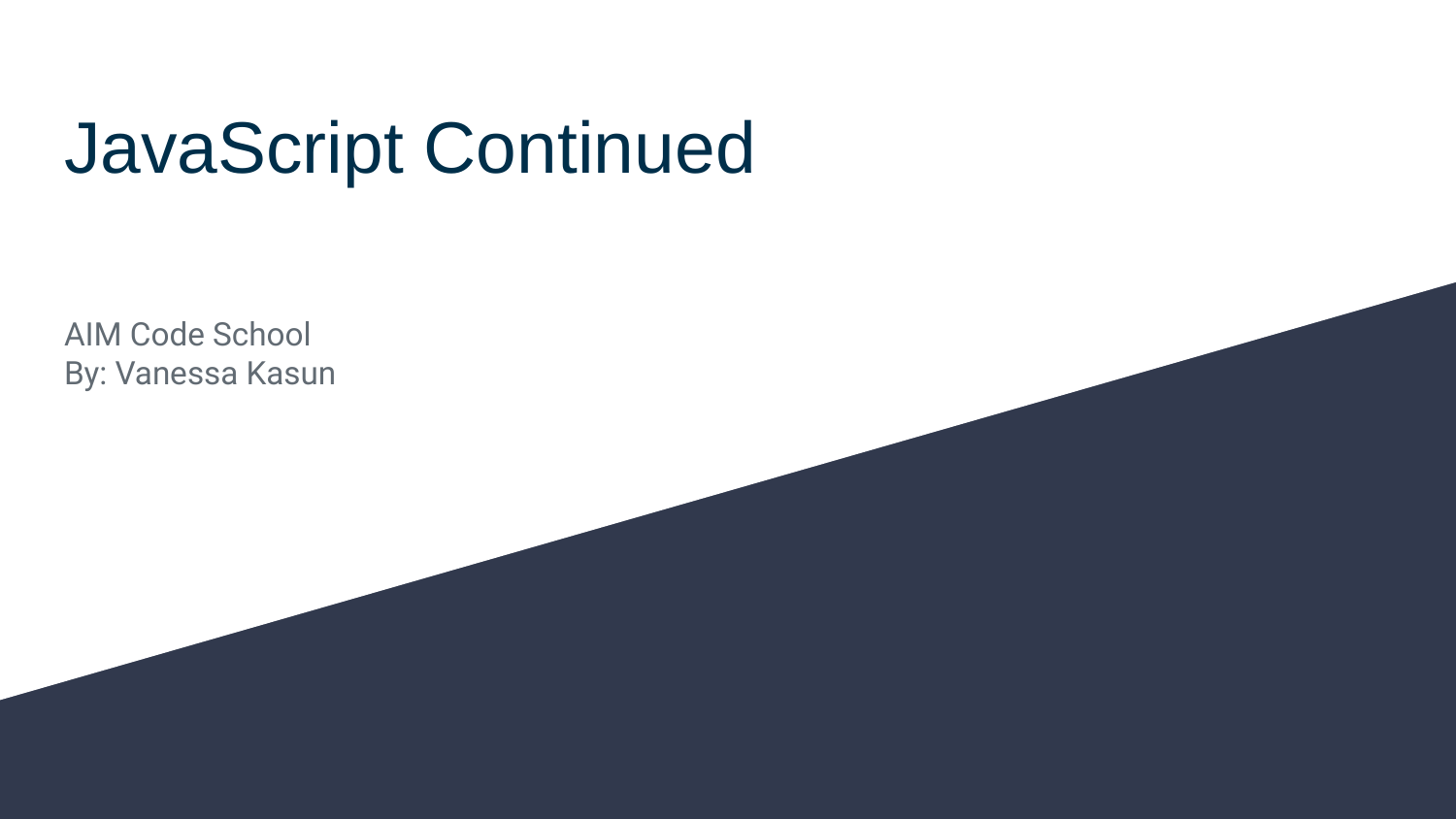

# JavaScript Continued
AIM Code School
By: Vanessa Kasun